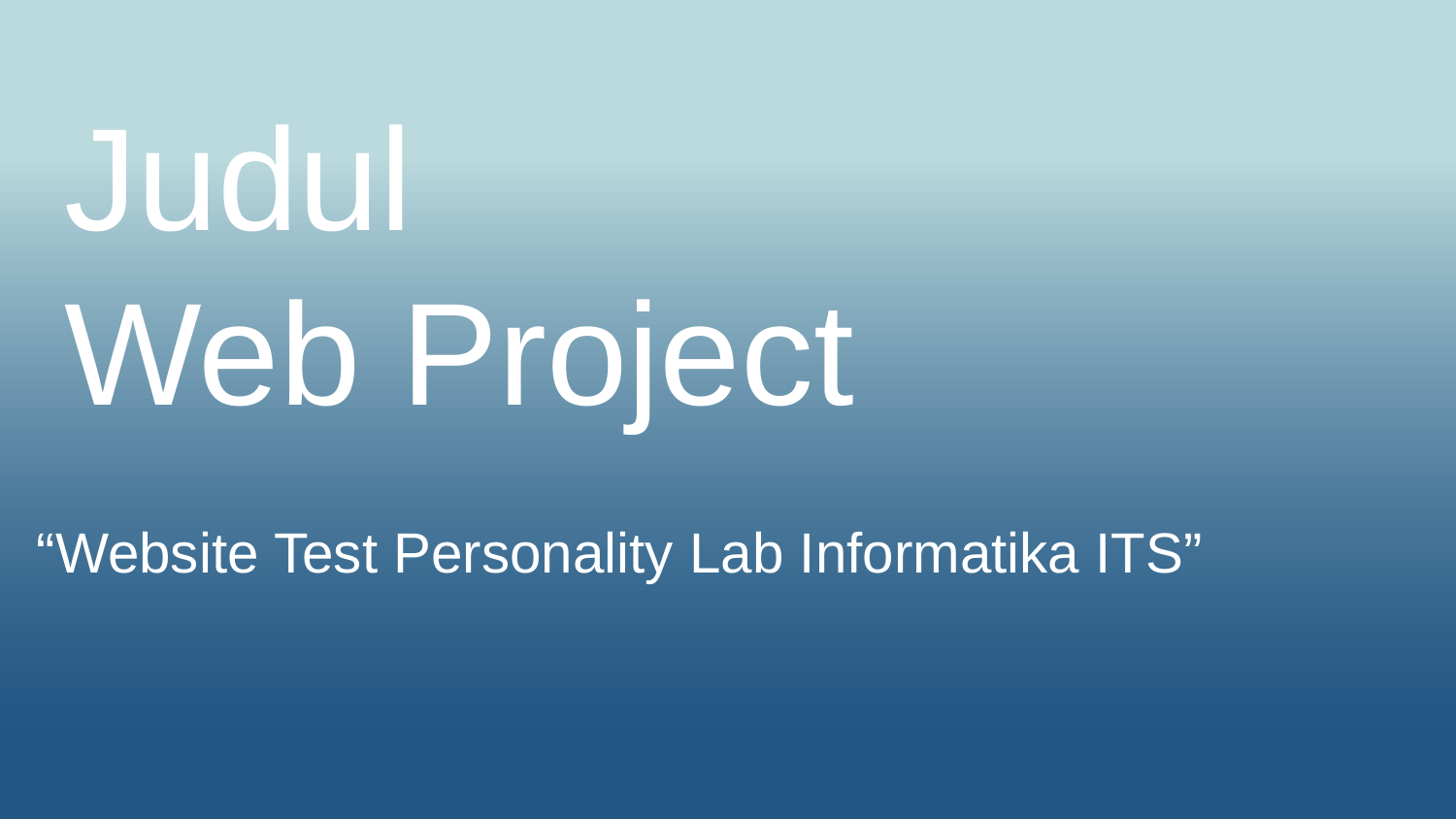

# Judul Web Project
“Website Test Personality Lab Informatika ITS”